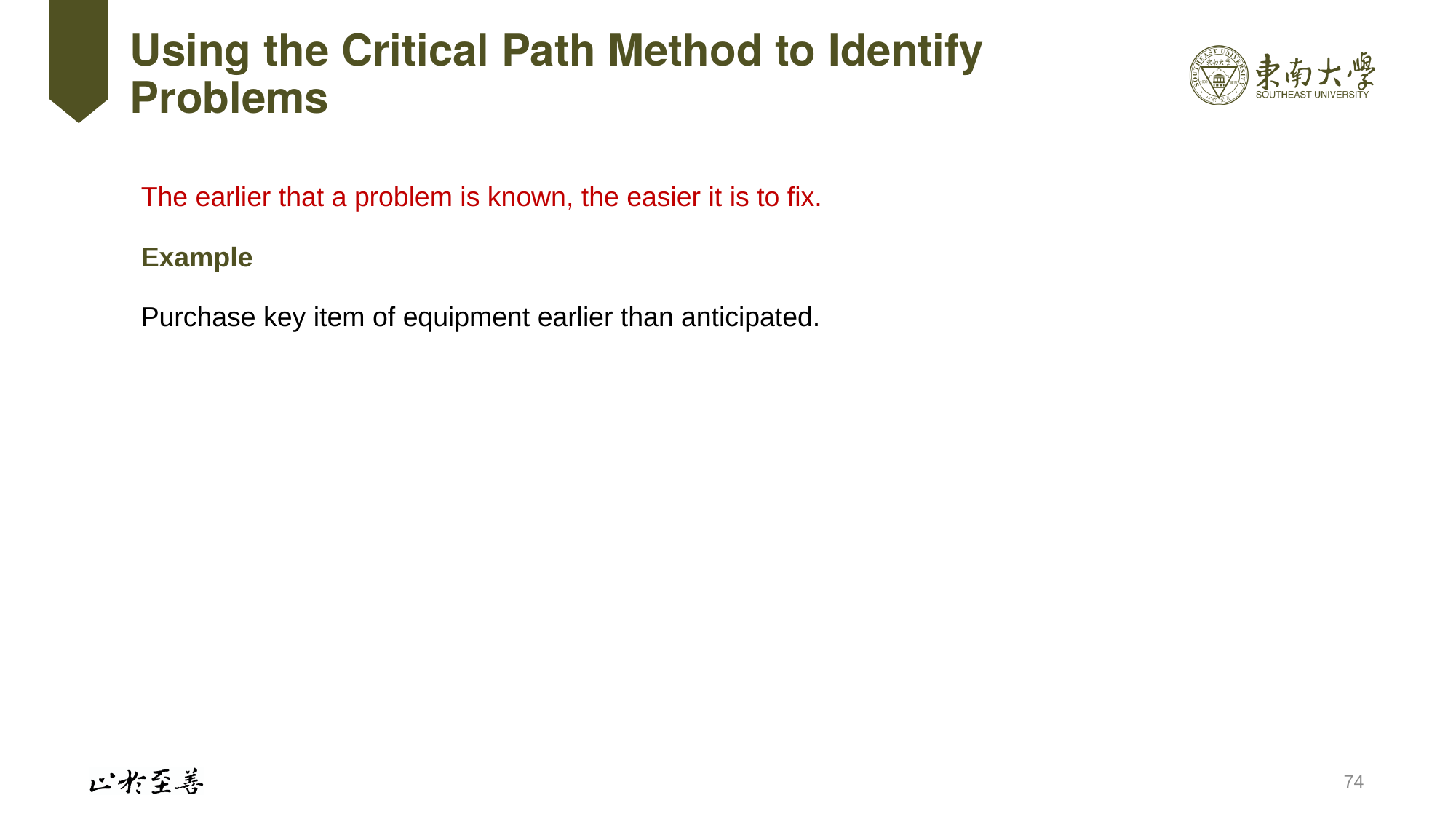

# Using the Critical Path Method to Identify Problems
The earlier that a problem is known, the easier it is to fix.
Example
Purchase key item of equipment earlier than anticipated.
74